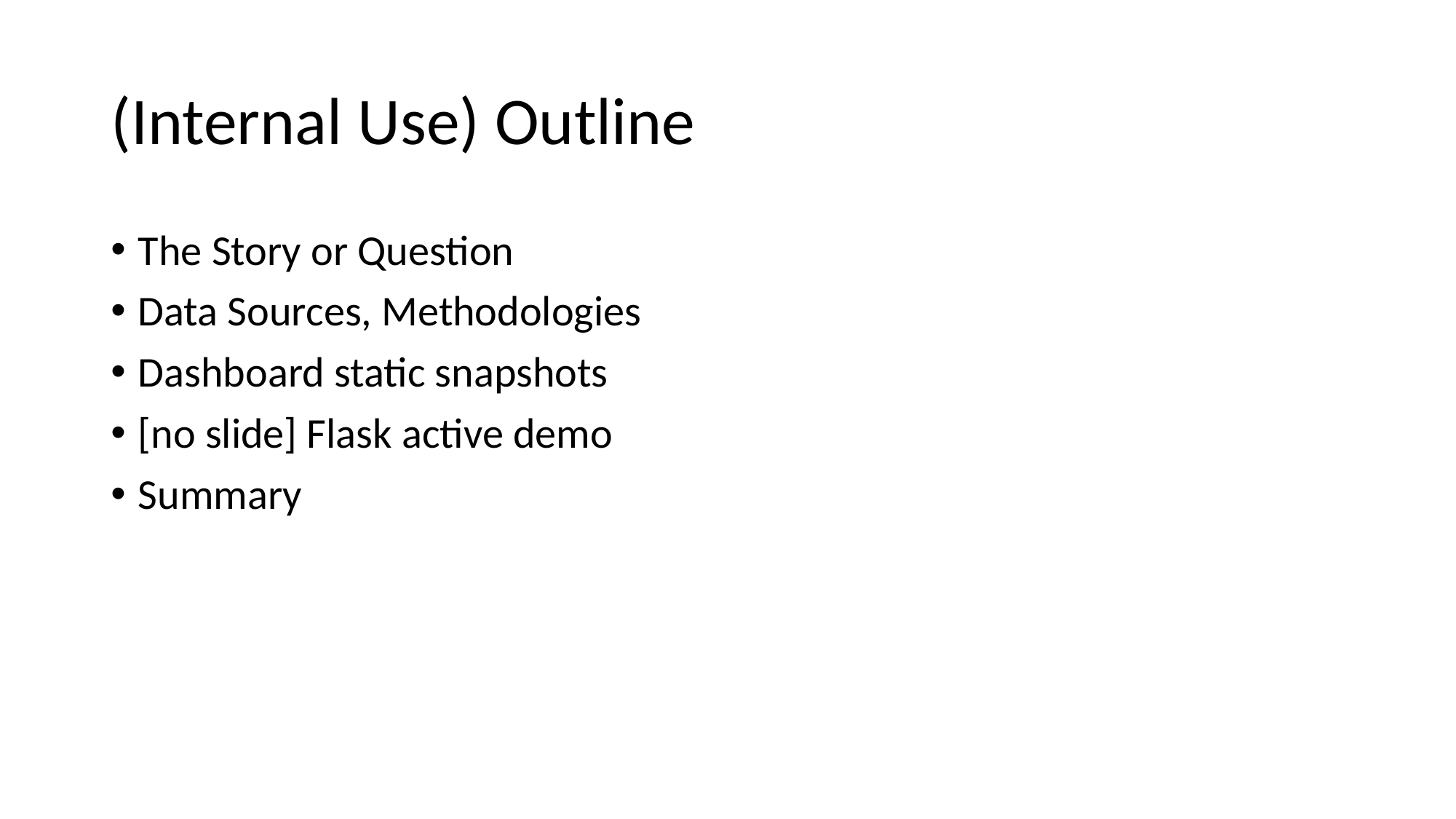

# (Internal Use) Outline
The Story or Question
Data Sources, Methodologies
Dashboard static snapshots
[no slide] Flask active demo
Summary